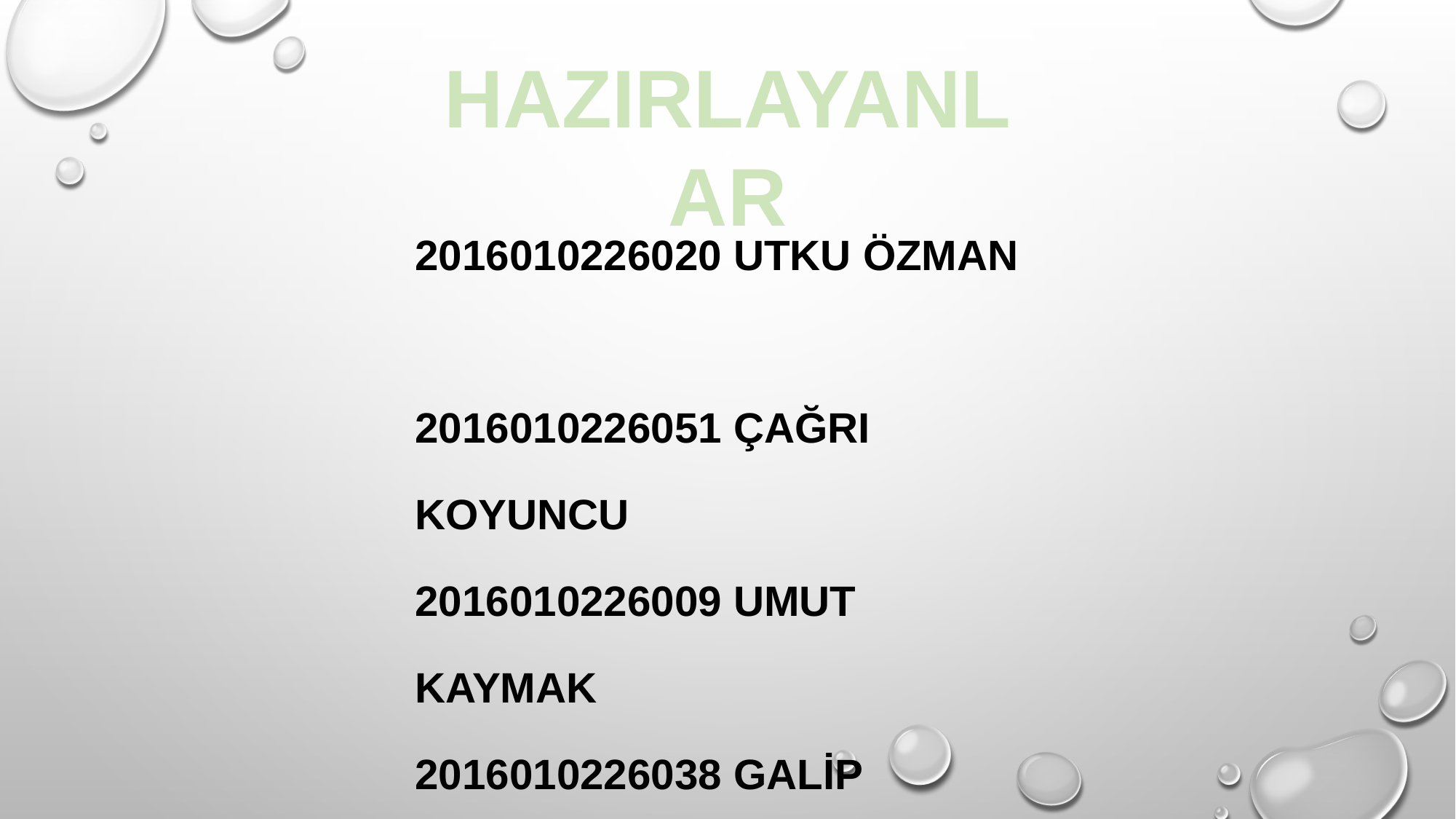

HAZIRLAYANLAR
2016010226020 UTKU ÖZMAN
2016010226051 ÇAĞRI KOYUNCU
2016010226009 UMUT KAYMAK
2016010226038 GALİP TURGUT